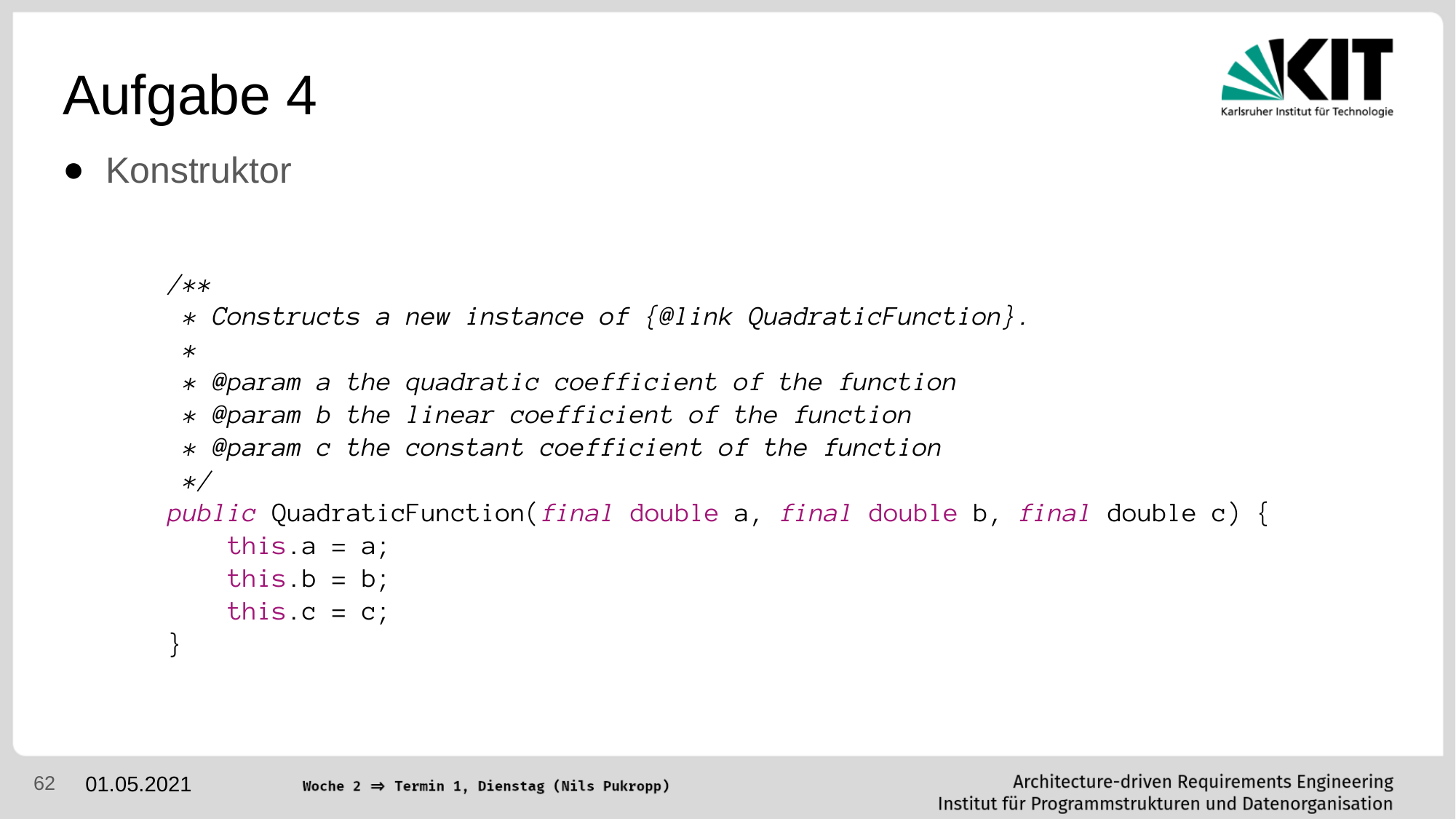

# Aufgabe 4
Konstruktor
/**
 * Constructs a new instance of {@link QuadraticFunction}.
 *
 * @param a the quadratic coefficient of the function
 * @param b the linear coefficient of the function
 * @param c the constant coefficient of the function
 */
public QuadraticFunction(final double a, final double b, final double c) {
    this.a = a;
    this.b = b;
    this.c = c;
}
62
01.05.2021